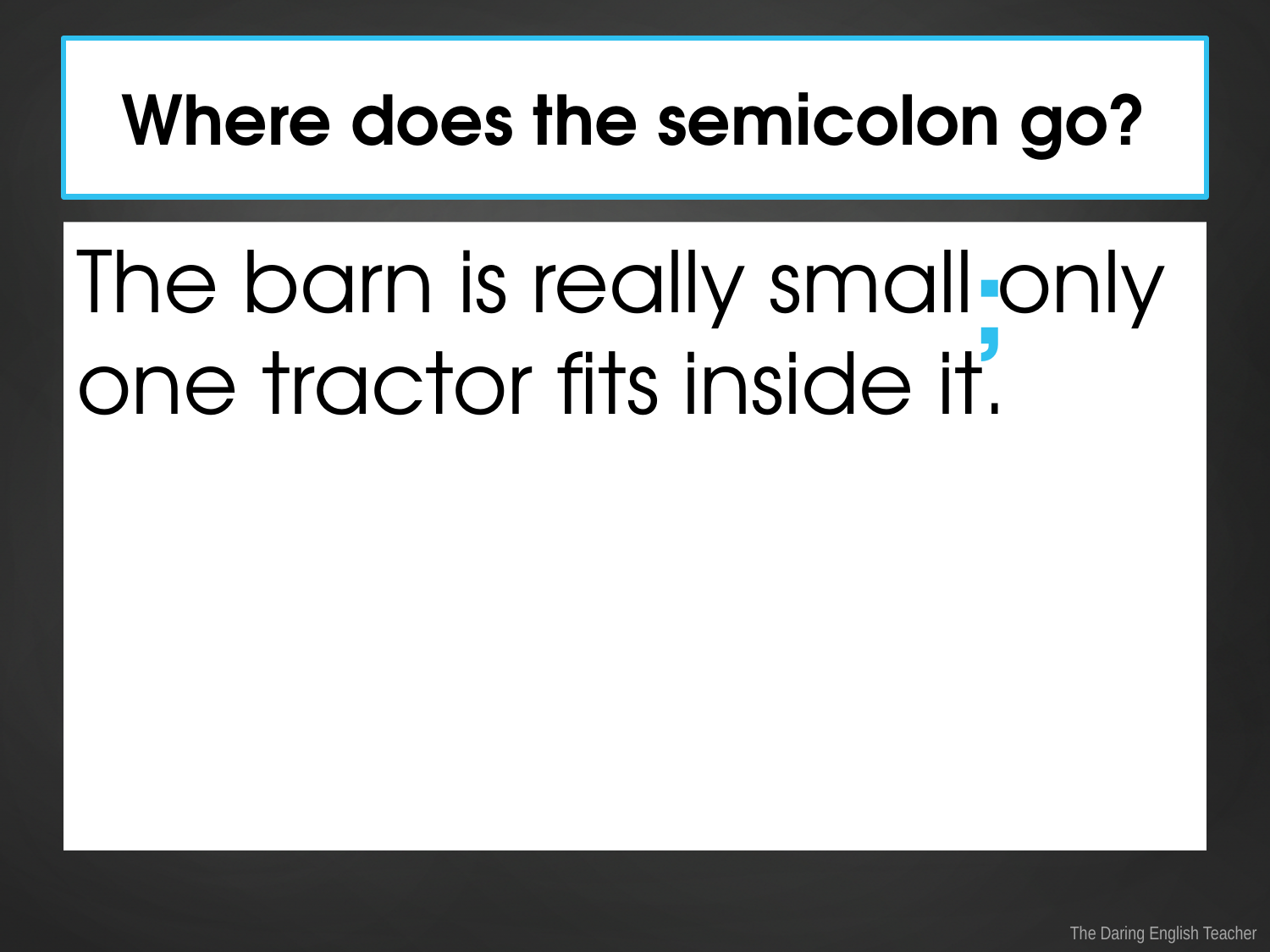

# Where does the semicolon go?
;
The barn is really small only one tractor fits inside it.